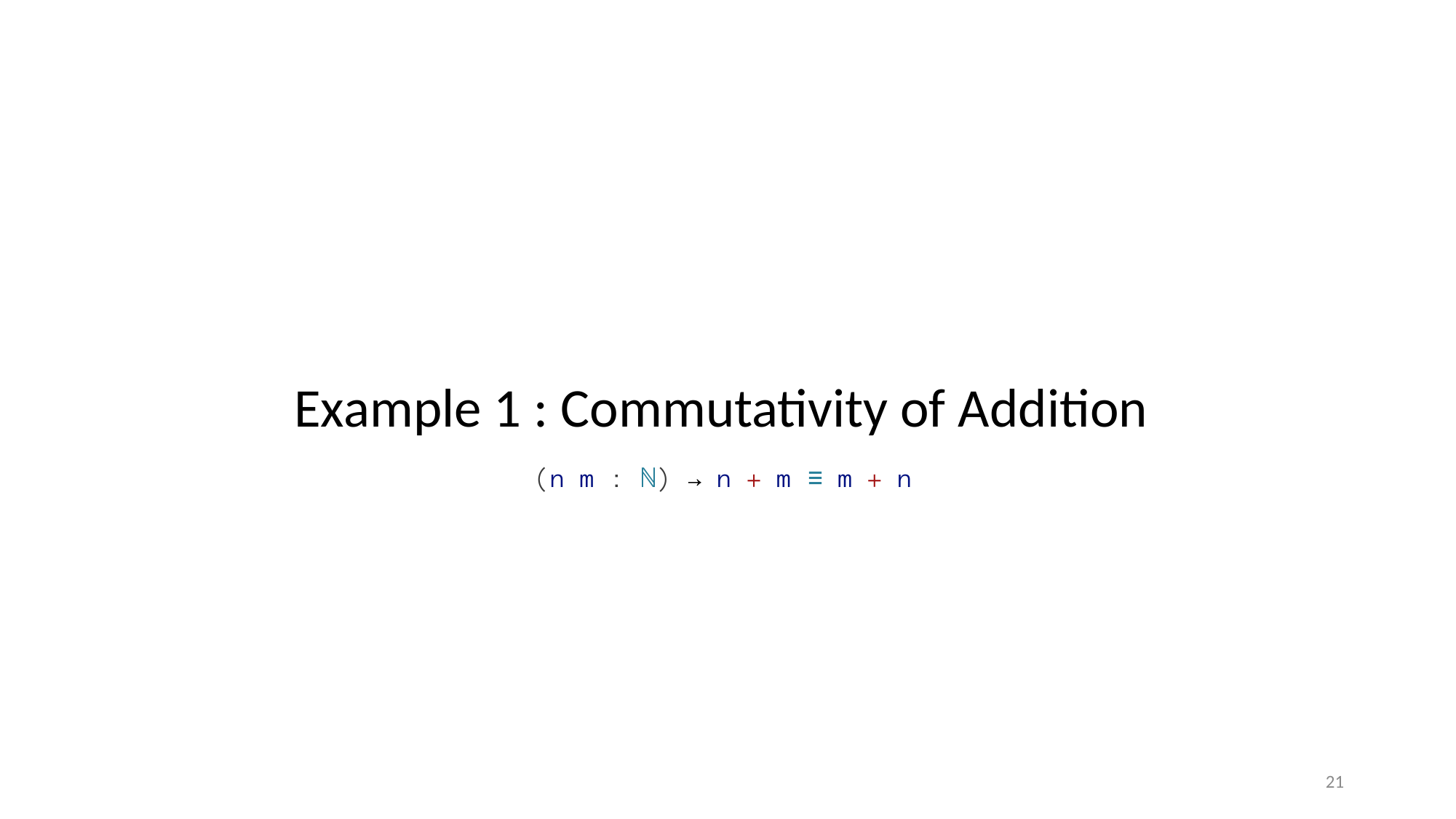

# Example 1 : Commutativity of Addition
(n m : ℕ) → n + m ≡ m + n
21